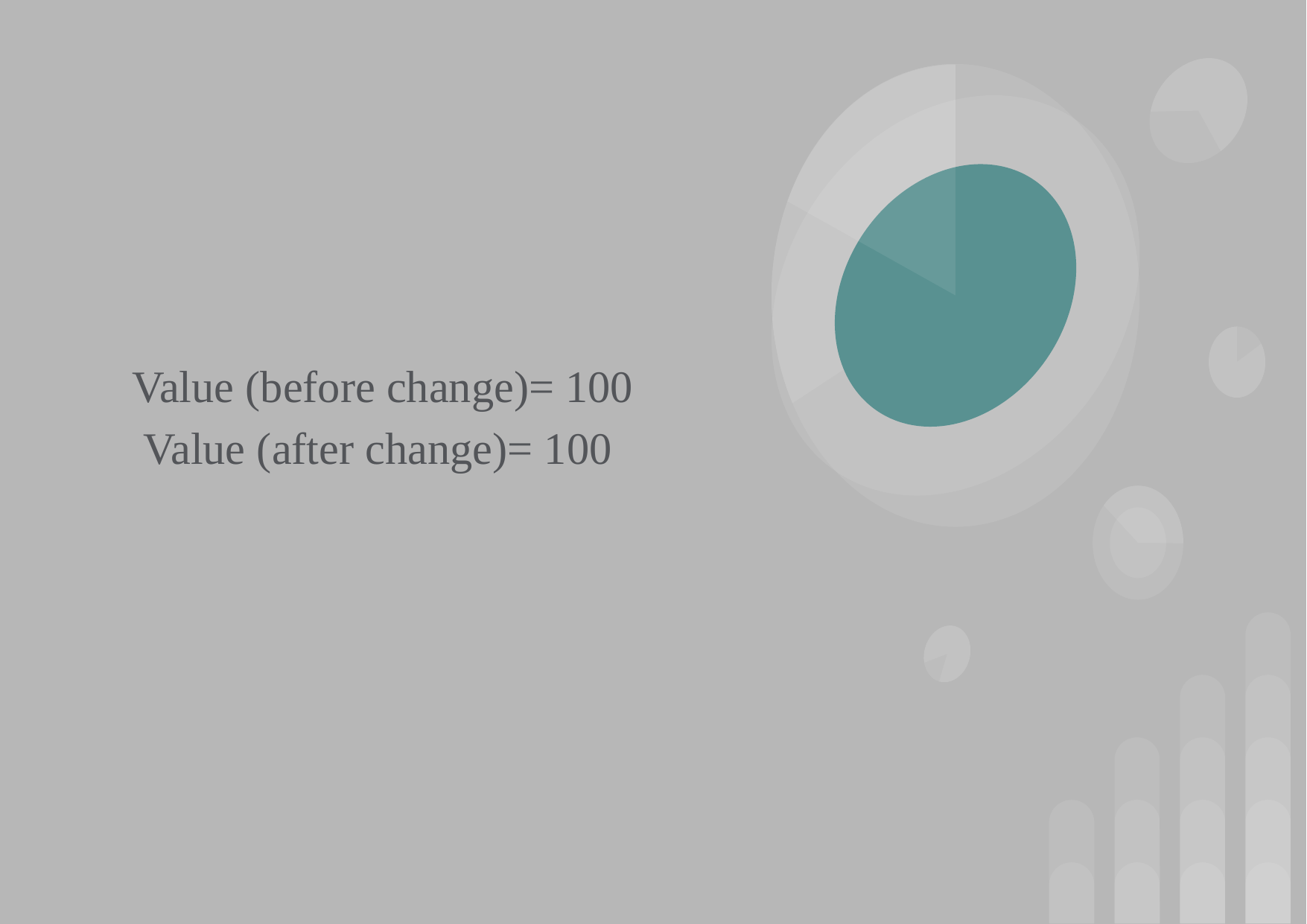

# Value (before change)= 100
 Value (after change)= 100